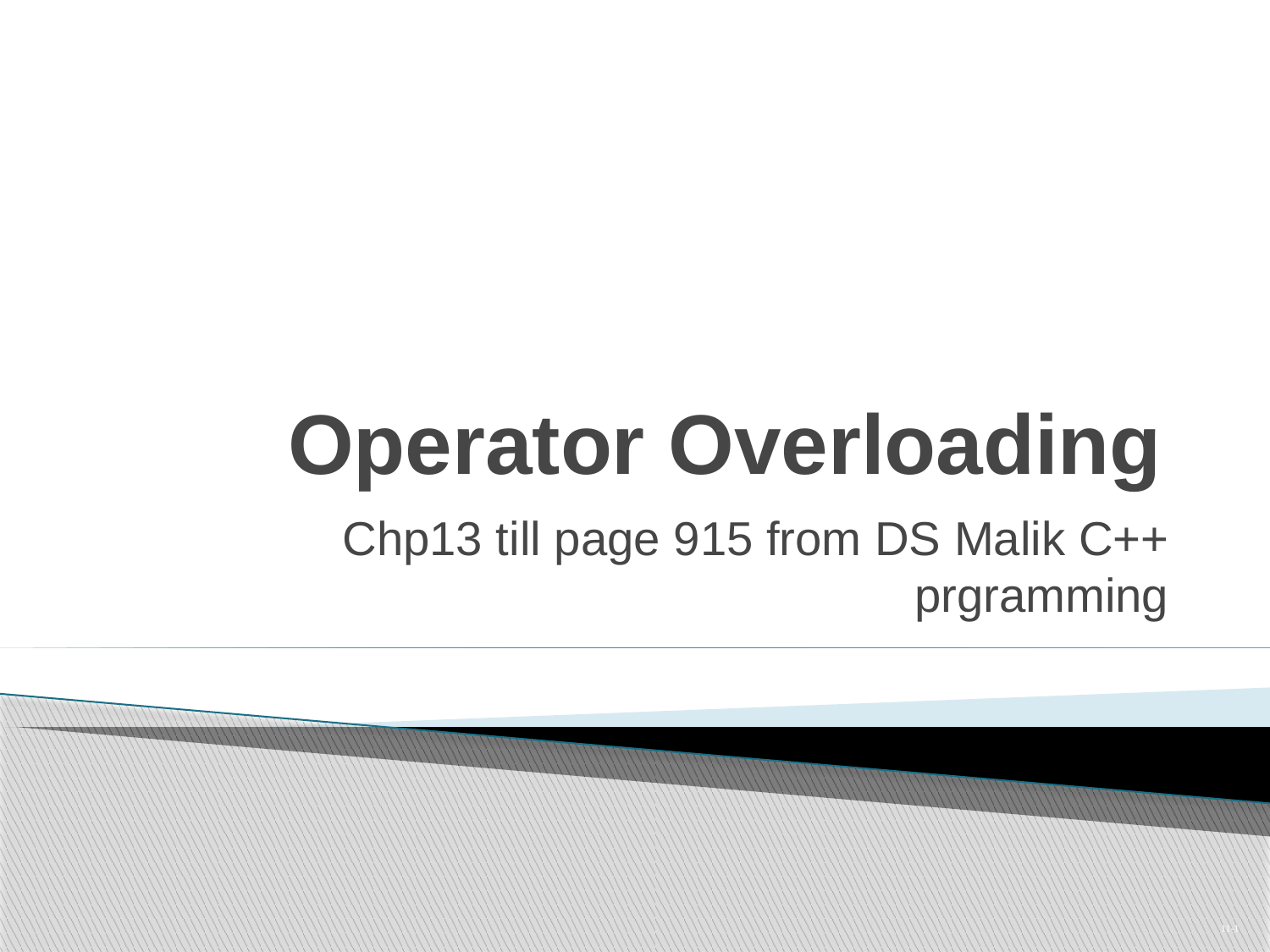

# Operator Overloading
Chp13 till page 915 from DS Malik C++ prgramming
11-1